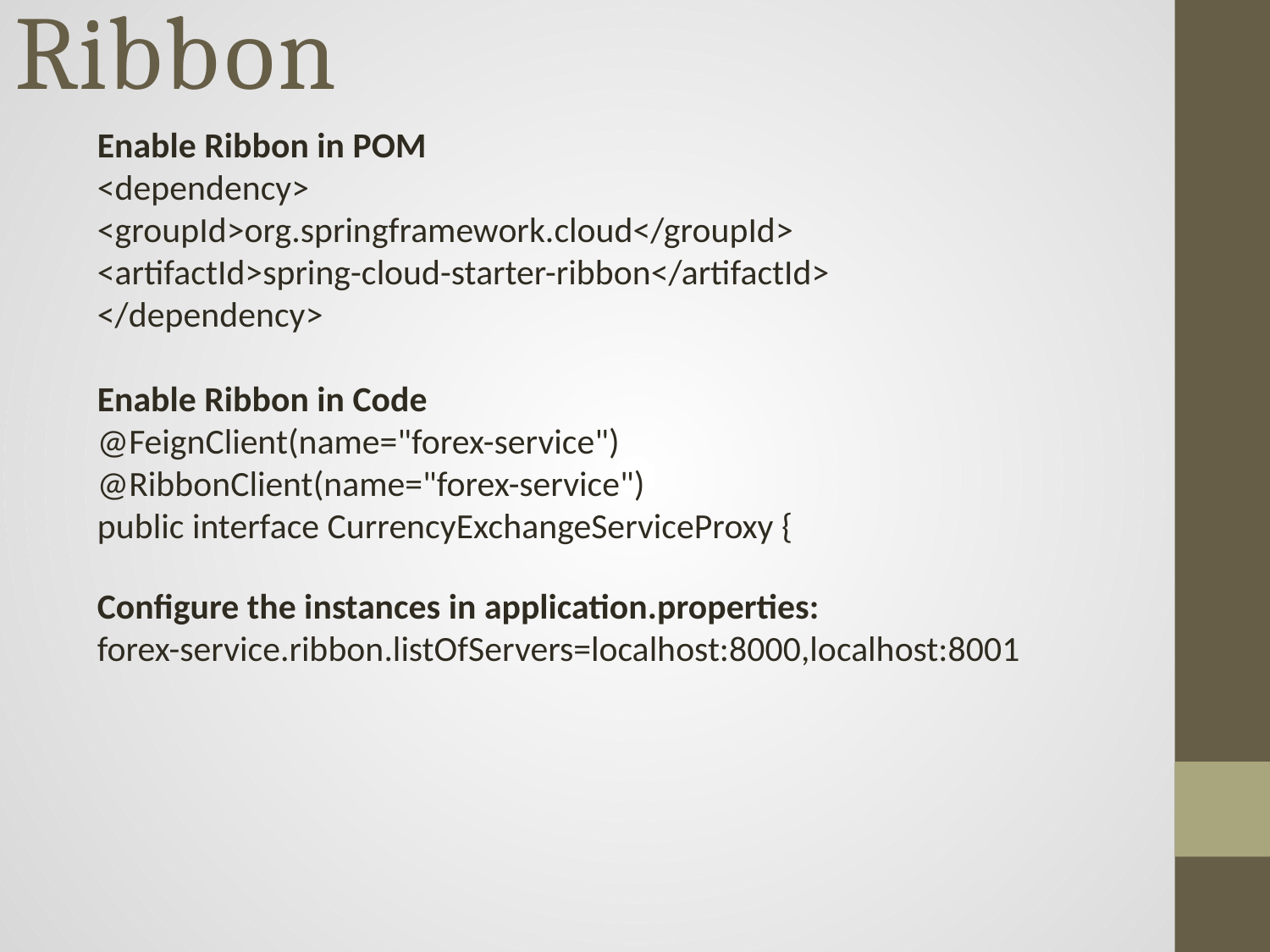

# Ribbon
Enable Ribbon in POM
<dependency>
<groupId>org.springframework.cloud</groupId>
<artifactId>spring-cloud-starter-ribbon</artifactId>
</dependency>

Enable Ribbon in Code
@FeignClient(name="forex-service")
@RibbonClient(name="forex-service")
public interface CurrencyExchangeServiceProxy {

Configure the instances in application.properties:
forex-service.ribbon.listOfServers=localhost:8000,localhost:8001